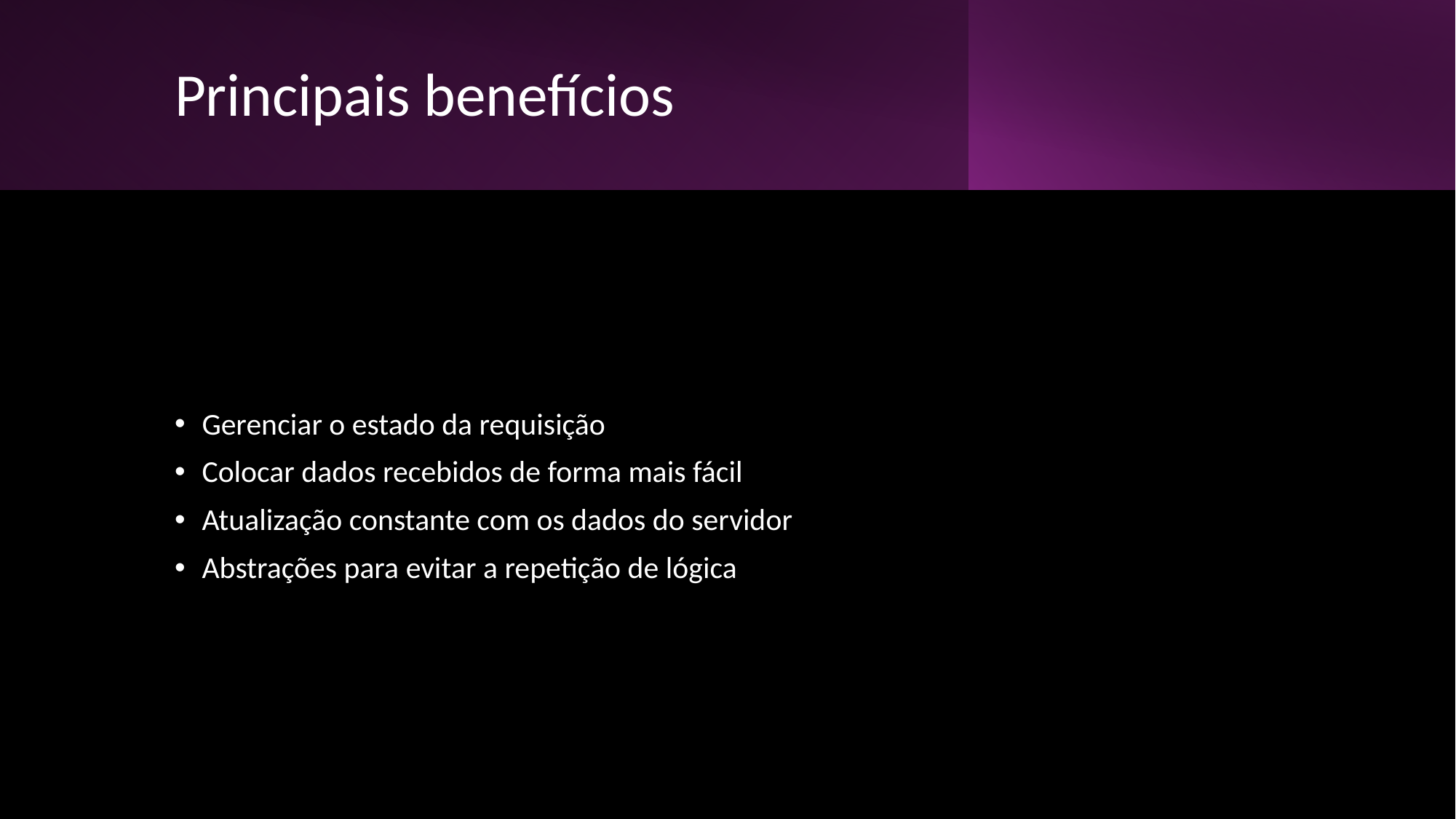

# Principais benefícios
Gerenciar o estado da requisição
Colocar dados recebidos de forma mais fácil
Atualização constante com os dados do servidor
Abstrações para evitar a repetição de lógica